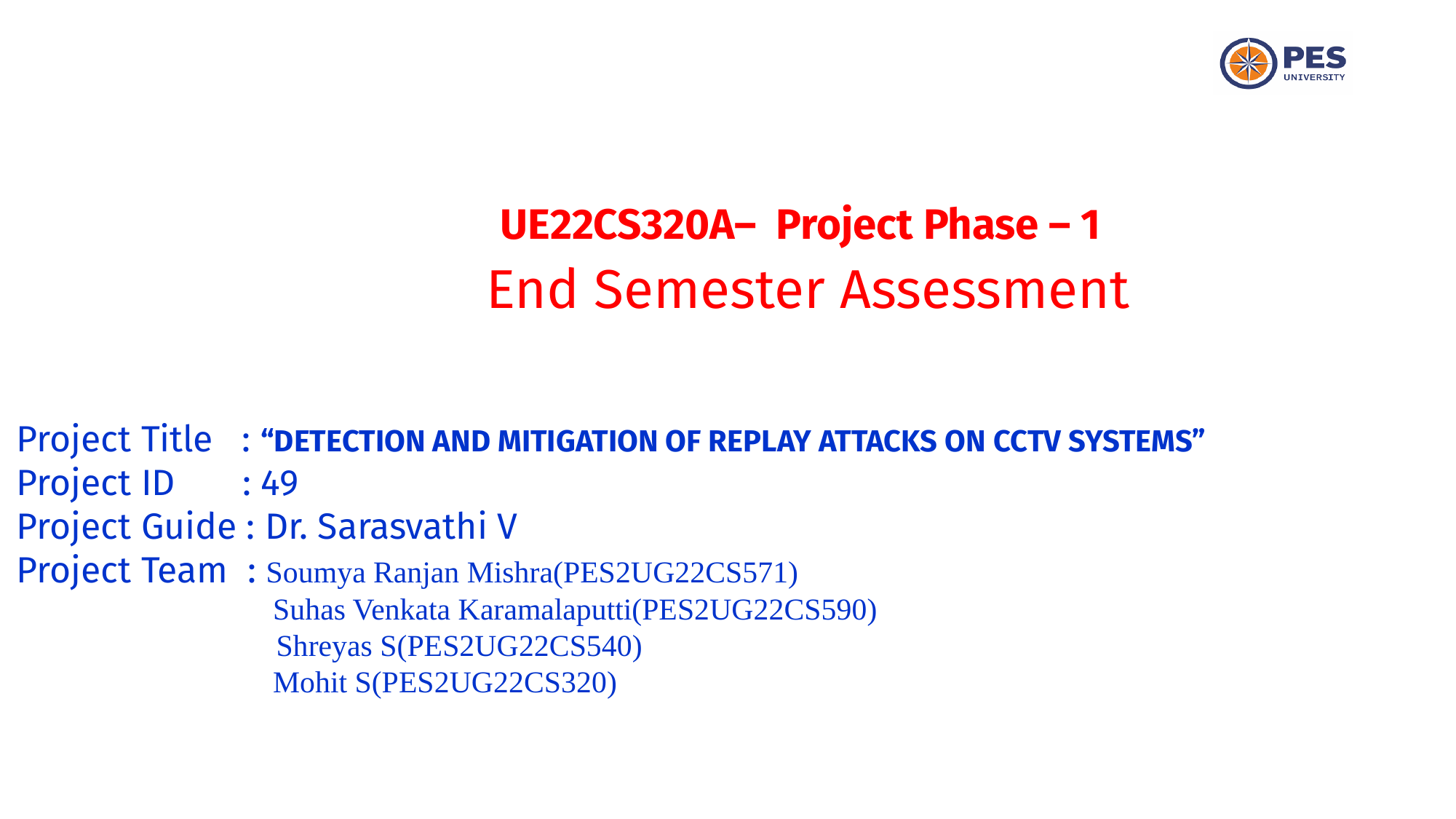

UE22CS320A–  Project Phase – 1
 End Semester Assessment
Project Title   : “DETECTION AND MITIGATION OF REPLAY ATTACKS ON CCTV SYSTEMS”
Project ID       : 49
Project Guide : Dr. Sarasvathi V
Project Team  : Soumya Ranjan Mishra(PES2UG22CS571)
		     Suhas Venkata Karamalaputti(PES2UG22CS590)
                                  Shreyas S(PES2UG22CS540)
		     Mohit S(PES2UG22CS320)